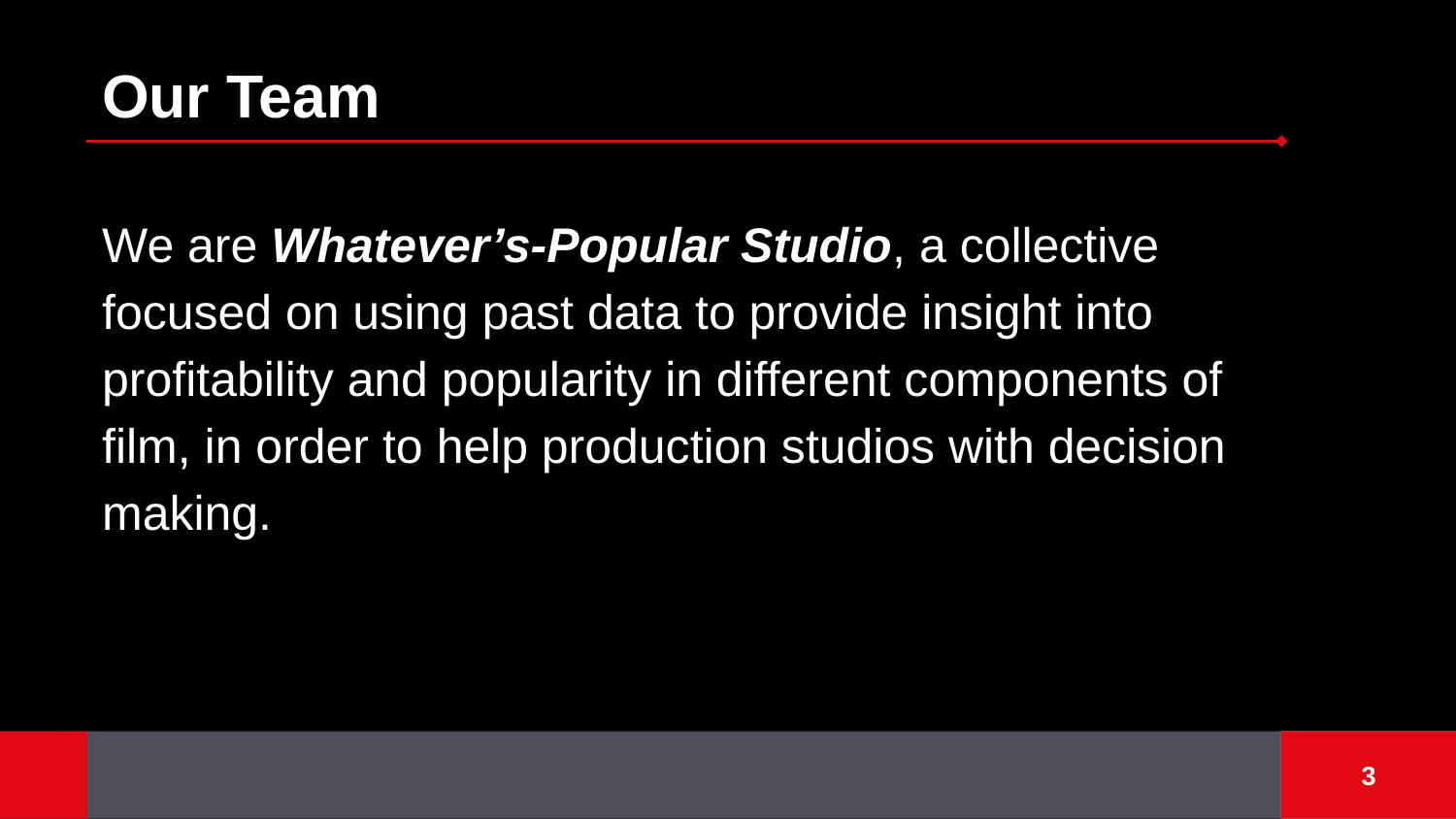

# Our Team
We are Whatever’s-Popular Studio, a collective focused on using past data to provide insight into profitability and popularity in different components of film, in order to help production studios with decision making.
3